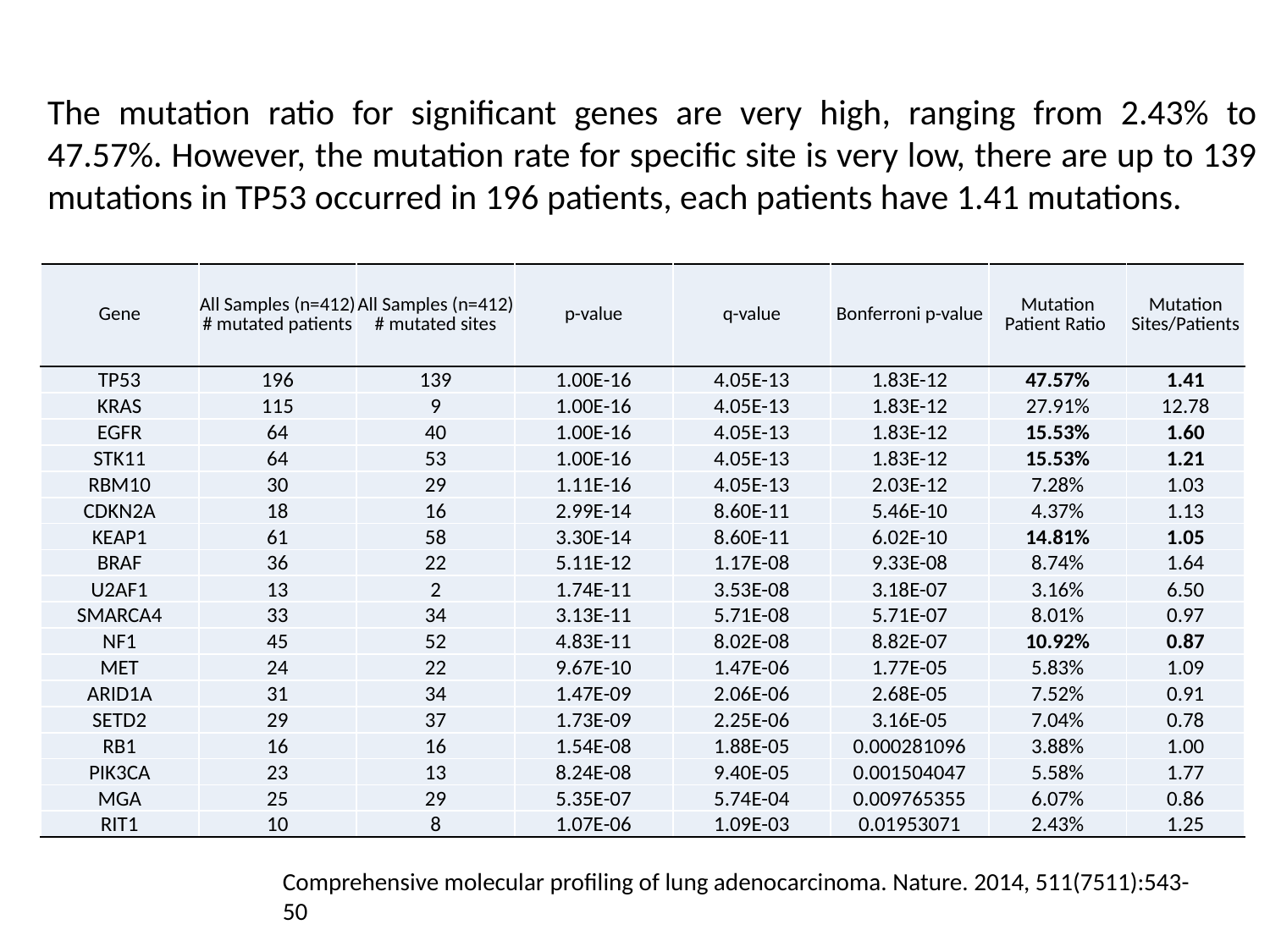

The mutation ratio for significant genes are very high, ranging from 2.43% to 47.57%. However, the mutation rate for specific site is very low, there are up to 139 mutations in TP53 occurred in 196 patients, each patients have 1.41 mutations.
| Gene | All Samples (n=412) # mutated patients | All Samples (n=412) # mutated sites | p-value | q-value | Bonferroni p-value | Mutation Patient Ratio | Mutation Sites/Patients |
| --- | --- | --- | --- | --- | --- | --- | --- |
| TP53 | 196 | 139 | 1.00E-16 | 4.05E-13 | 1.83E-12 | 47.57% | 1.41 |
| KRAS | 115 | 9 | 1.00E-16 | 4.05E-13 | 1.83E-12 | 27.91% | 12.78 |
| EGFR | 64 | 40 | 1.00E-16 | 4.05E-13 | 1.83E-12 | 15.53% | 1.60 |
| STK11 | 64 | 53 | 1.00E-16 | 4.05E-13 | 1.83E-12 | 15.53% | 1.21 |
| RBM10 | 30 | 29 | 1.11E-16 | 4.05E-13 | 2.03E-12 | 7.28% | 1.03 |
| CDKN2A | 18 | 16 | 2.99E-14 | 8.60E-11 | 5.46E-10 | 4.37% | 1.13 |
| KEAP1 | 61 | 58 | 3.30E-14 | 8.60E-11 | 6.02E-10 | 14.81% | 1.05 |
| BRAF | 36 | 22 | 5.11E-12 | 1.17E-08 | 9.33E-08 | 8.74% | 1.64 |
| U2AF1 | 13 | 2 | 1.74E-11 | 3.53E-08 | 3.18E-07 | 3.16% | 6.50 |
| SMARCA4 | 33 | 34 | 3.13E-11 | 5.71E-08 | 5.71E-07 | 8.01% | 0.97 |
| NF1 | 45 | 52 | 4.83E-11 | 8.02E-08 | 8.82E-07 | 10.92% | 0.87 |
| MET | 24 | 22 | 9.67E-10 | 1.47E-06 | 1.77E-05 | 5.83% | 1.09 |
| ARID1A | 31 | 34 | 1.47E-09 | 2.06E-06 | 2.68E-05 | 7.52% | 0.91 |
| SETD2 | 29 | 37 | 1.73E-09 | 2.25E-06 | 3.16E-05 | 7.04% | 0.78 |
| RB1 | 16 | 16 | 1.54E-08 | 1.88E-05 | 0.000281096 | 3.88% | 1.00 |
| PIK3CA | 23 | 13 | 8.24E-08 | 9.40E-05 | 0.001504047 | 5.58% | 1.77 |
| MGA | 25 | 29 | 5.35E-07 | 5.74E-04 | 0.009765355 | 6.07% | 0.86 |
| RIT1 | 10 | 8 | 1.07E-06 | 1.09E-03 | 0.01953071 | 2.43% | 1.25 |
Comprehensive molecular profiling of lung adenocarcinoma. Nature. 2014, 511(7511):543-50